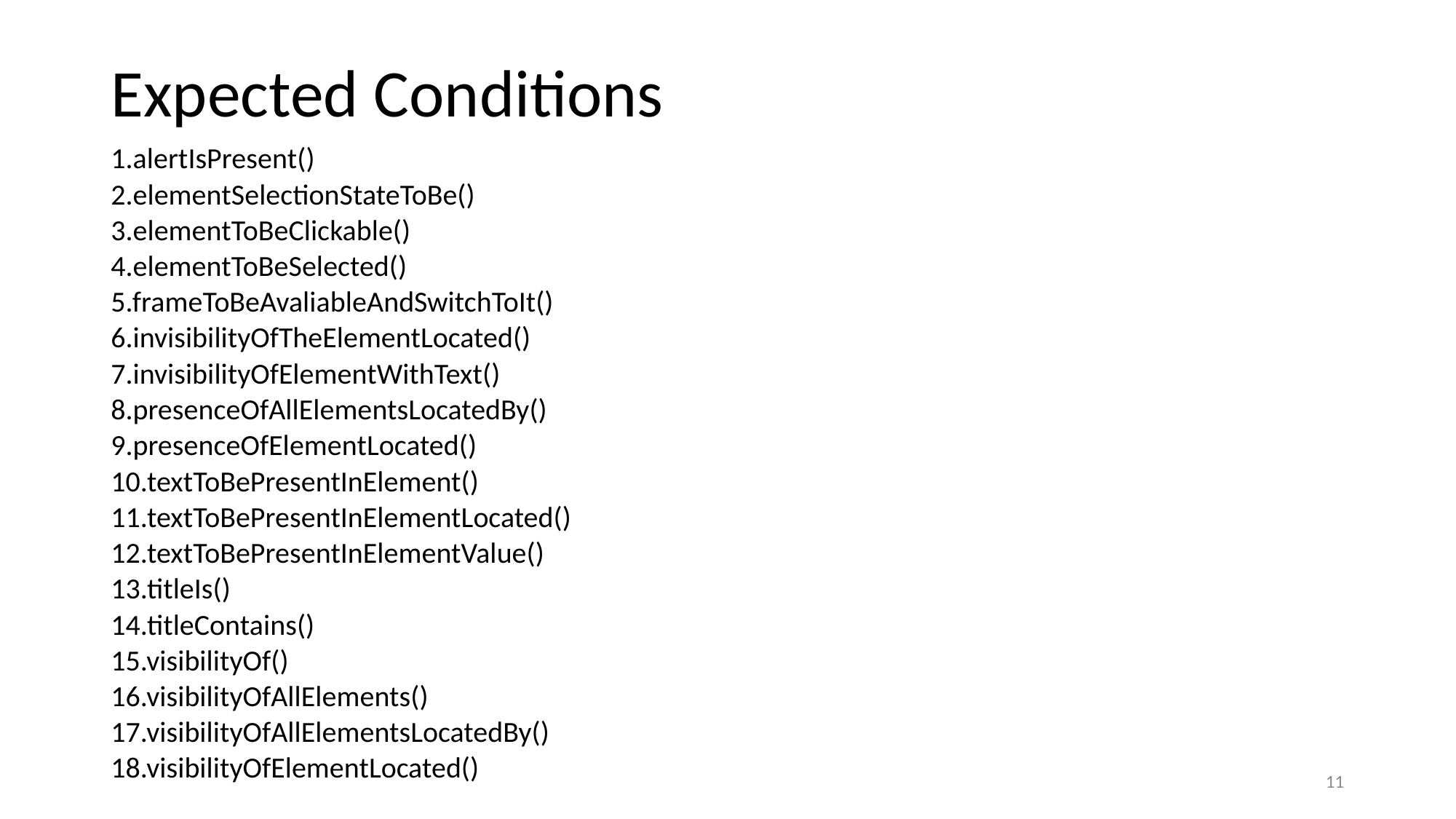

# Expected Conditions
1.alertIsPresent()
2.elementSelectionStateToBe()
3.elementToBeClickable()
4.elementToBeSelected()
5.frameToBeAvaliableAndSwitchToIt()
6.invisibilityOfTheElementLocated()
7.invisibilityOfElementWithText()
8.presenceOfAllElementsLocatedBy()
9.presenceOfElementLocated()
10.textToBePresentInElement()
11.textToBePresentInElementLocated()
12.textToBePresentInElementValue()
13.titleIs()
14.titleContains()
15.visibilityOf()
16.visibilityOfAllElements()
17.visibilityOfAllElementsLocatedBy()
18.visibilityOfElementLocated()

11